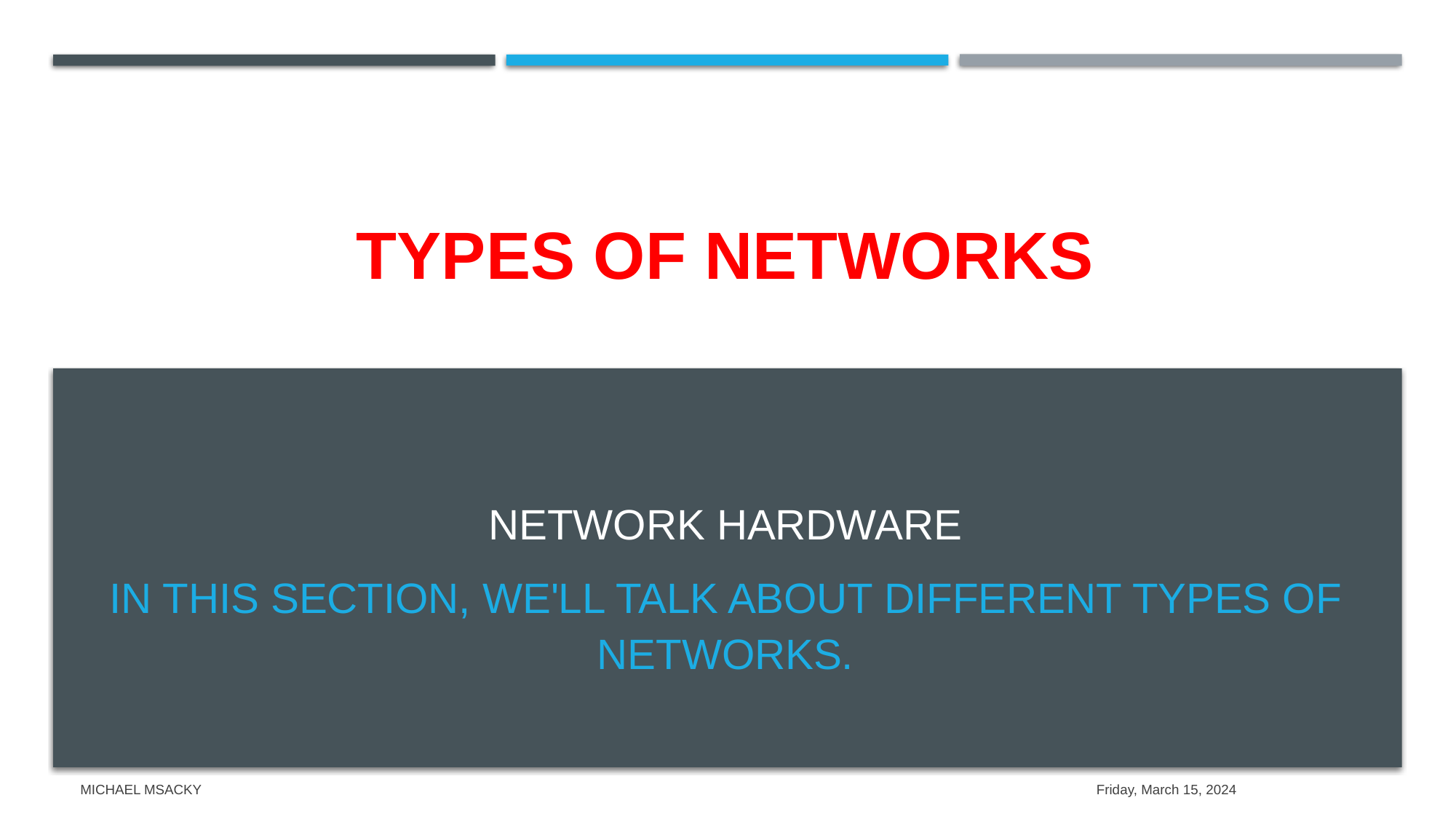

# TYPES OF NETWORKS
Network Hardware
In this section, we'll talk about different types of networks.
Michael Msacky
Friday, March 15, 2024